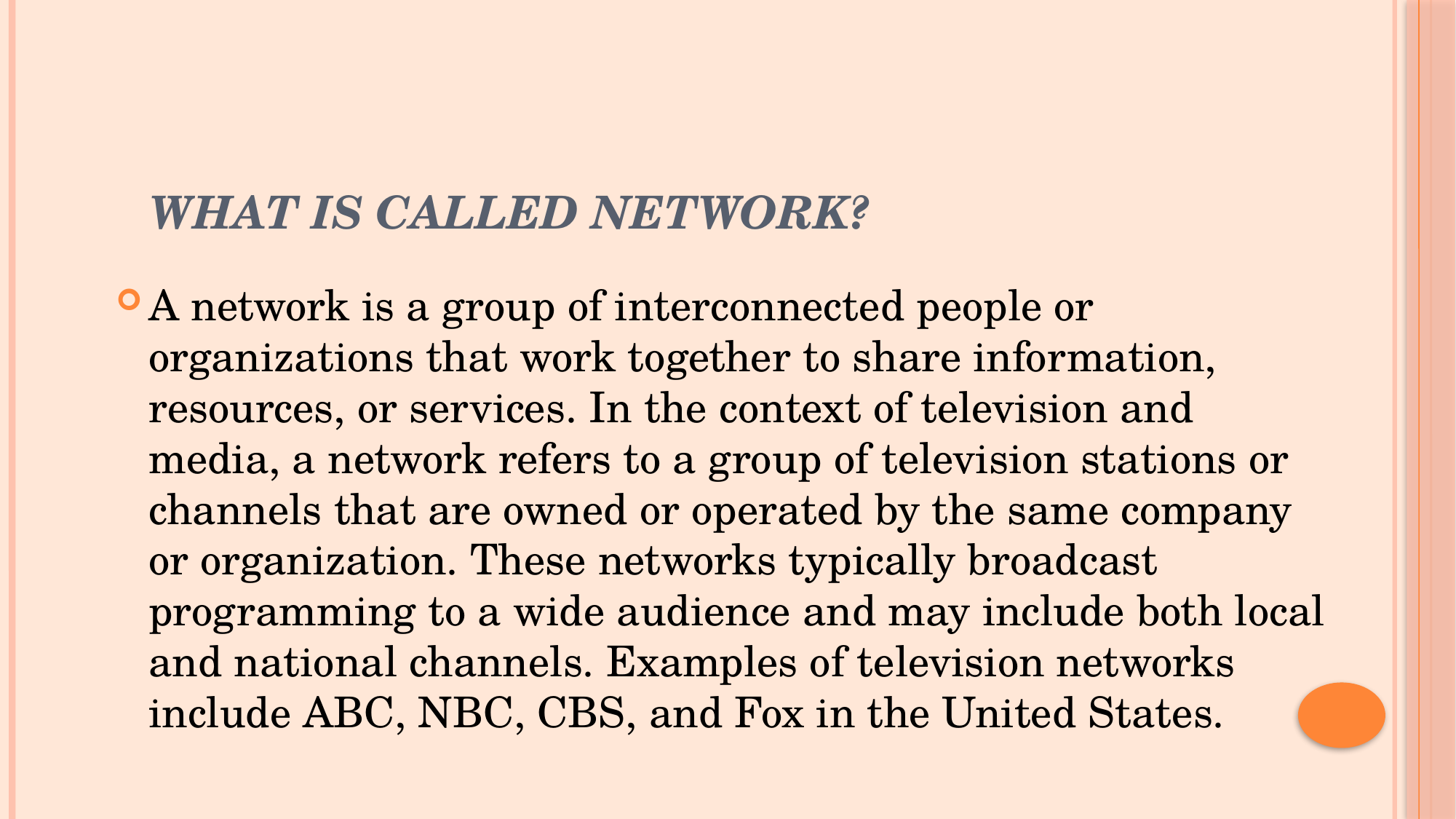

# WHAT IS CALLED NETWORK?
A network is a group of interconnected people or organizations that work together to share information, resources, or services. In the context of television and media, a network refers to a group of television stations or channels that are owned or operated by the same company or organization. These networks typically broadcast programming to a wide audience and may include both local and national channels. Examples of television networks include ABC, NBC, CBS, and Fox in the United States.